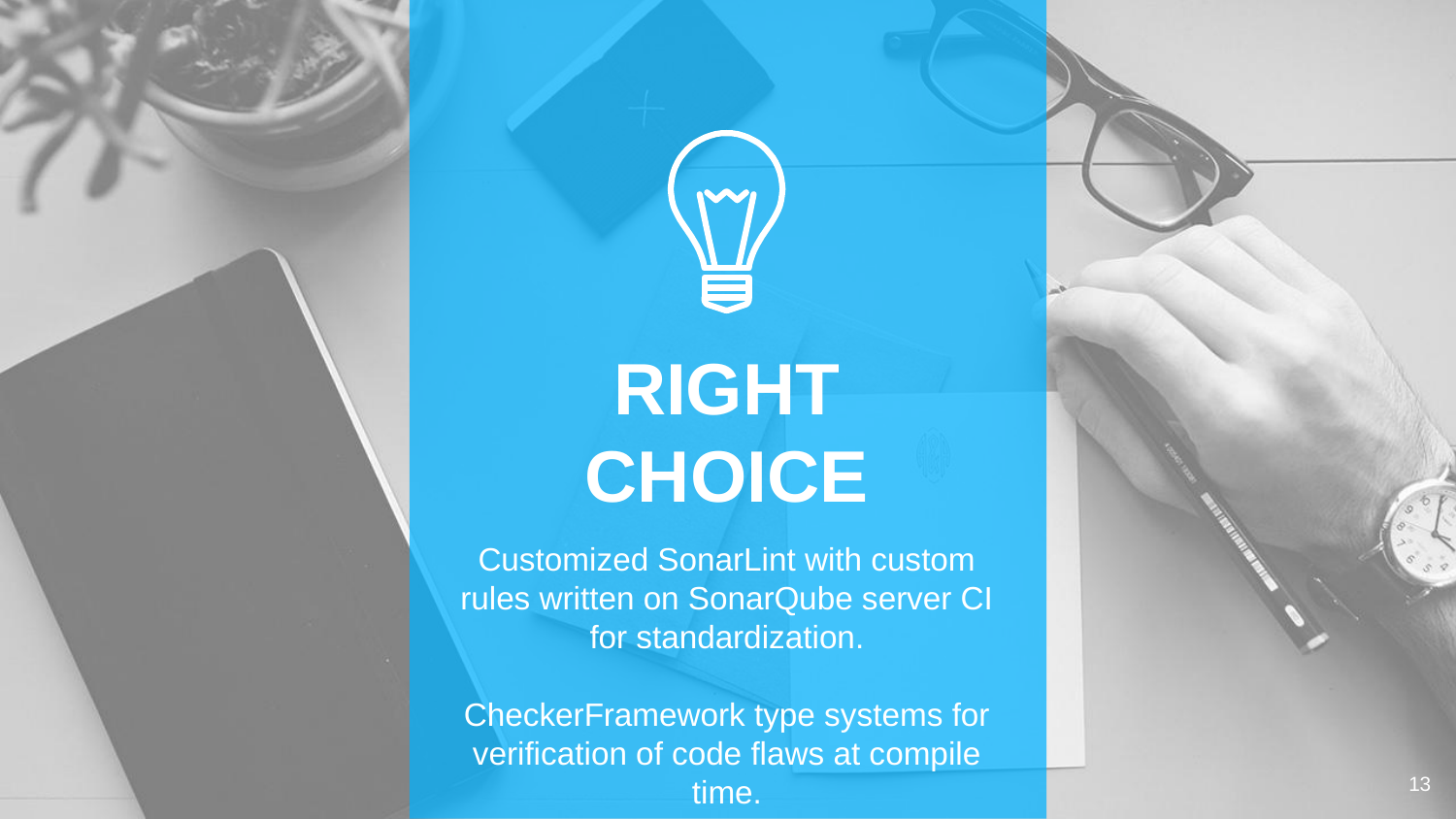

RIGHT CHOICE
Customized SonarLint with custom rules written on SonarQube server CI for standardization.

CheckerFramework type systems for verification of code flaws at compile time.
13